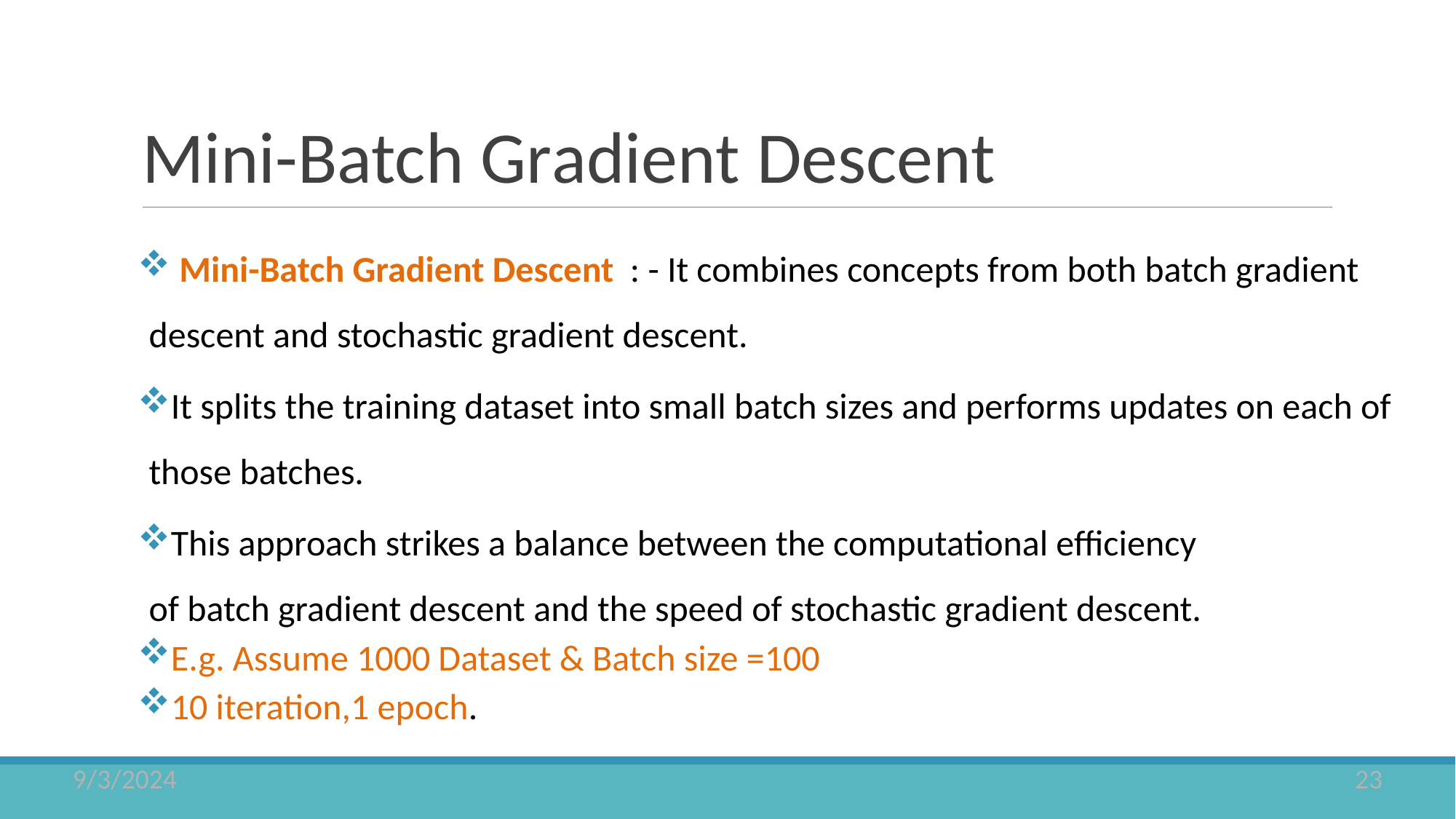

# Mini-Batch Gradient Descent
 Mini-Batch Gradient Descent  : - It combines concepts from both batch gradient descent and stochastic gradient descent.
It splits the training dataset into small batch sizes and performs updates on each of those batches.
This approach strikes a balance between the computational efficiency of batch gradient descent and the speed of stochastic gradient descent.
E.g. Assume 1000 Dataset & Batch size =100
10 iteration,1 epoch.
9/3/2024
23